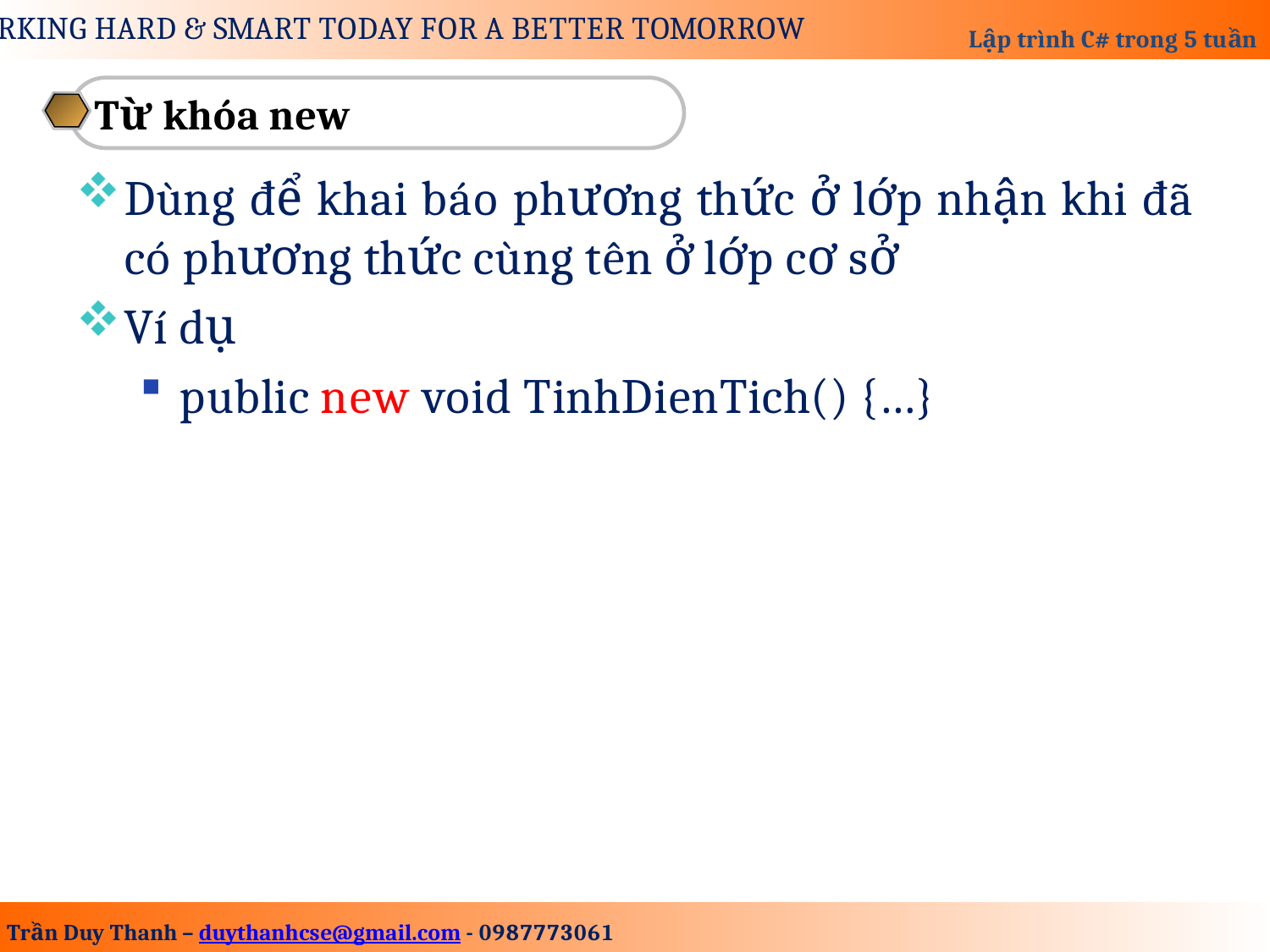

Từ khóa new

Dùng để khai báo phương thức ở lớp nhận khi đã có phương thức cùng tên ở lớp cơ sở
Ví dụ
public new void TinhDienTich() {…}